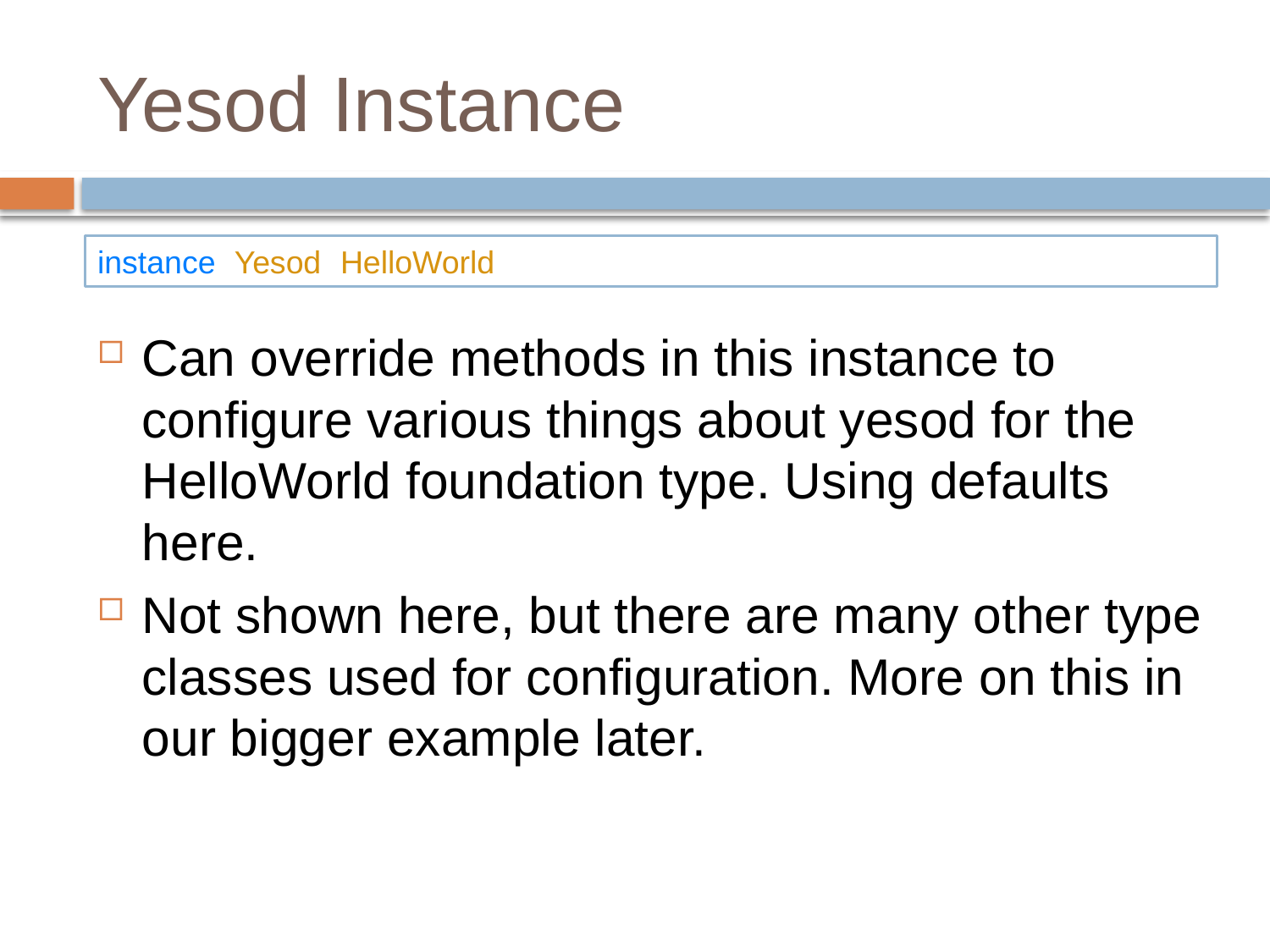

# Yesod Instance
instance Yesod HelloWorld
Can override methods in this instance to configure various things about yesod for the HelloWorld foundation type. Using defaults here.
Not shown here, but there are many other type classes used for configuration. More on this in our bigger example later.